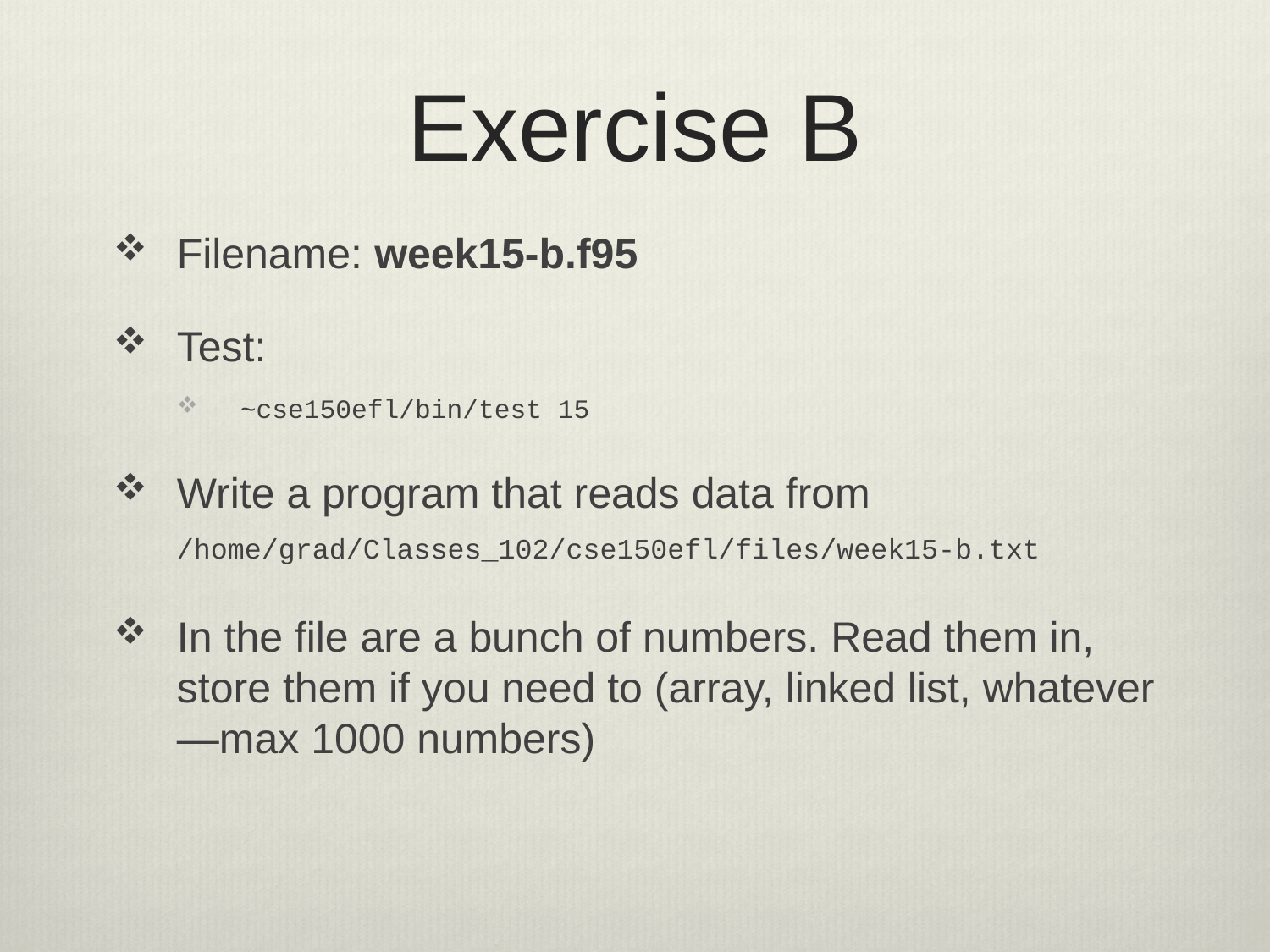

# Exercise B
Filename: week15-b.f95
Test:
~cse150efl/bin/test 15
Write a program that reads data from /home/grad/Classes_102/cse150efl/files/week15-b.txt
In the file are a bunch of numbers. Read them in, store them if you need to (array, linked list, whatever—max 1000 numbers)